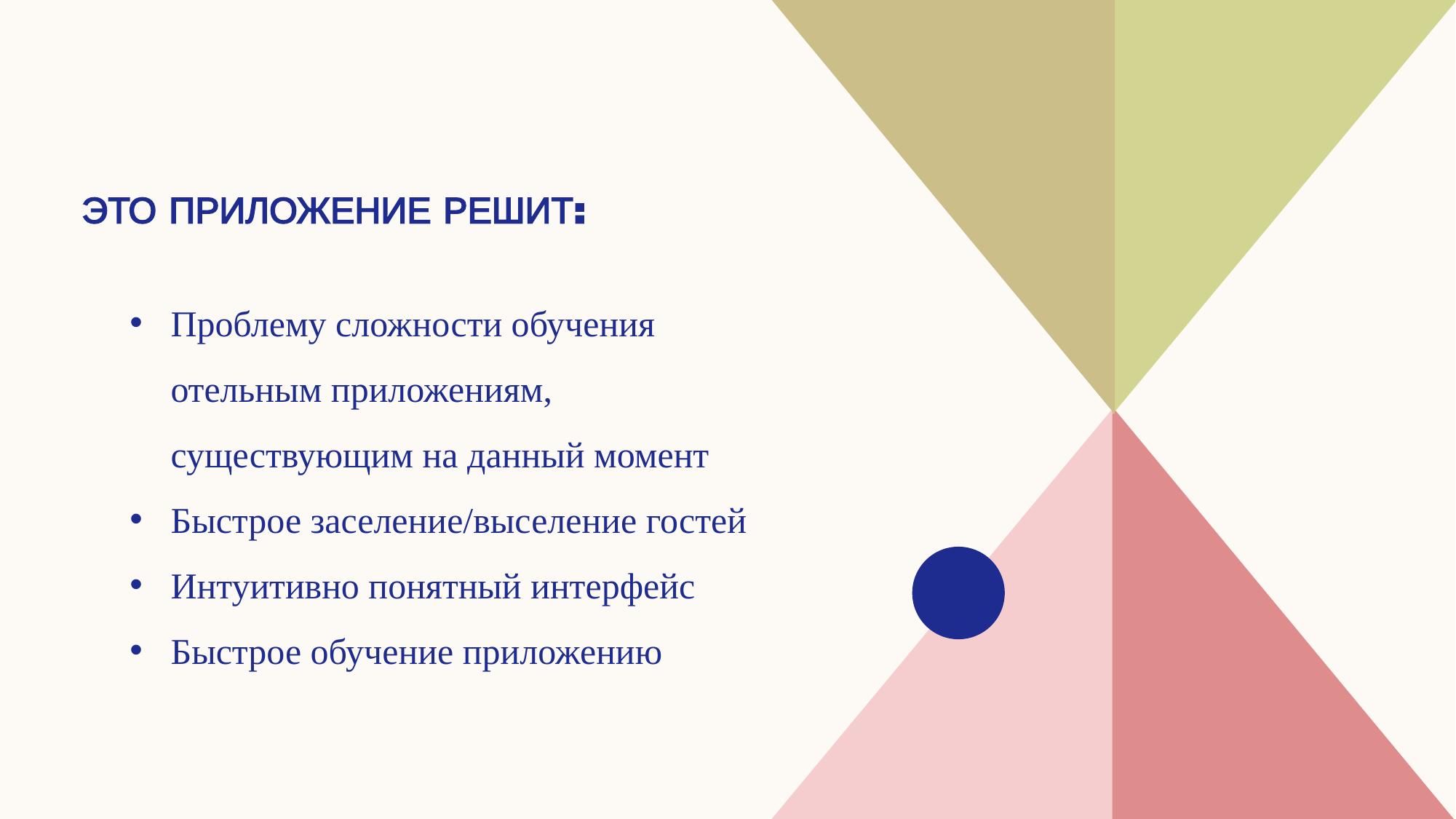

# Это приложение решит:
Проблему сложности обучения отельным приложениям, существующим на данный момент
Быстрое заселение/выселение гостей
Интуитивно понятный интерфейс
Быстрое обучение приложению